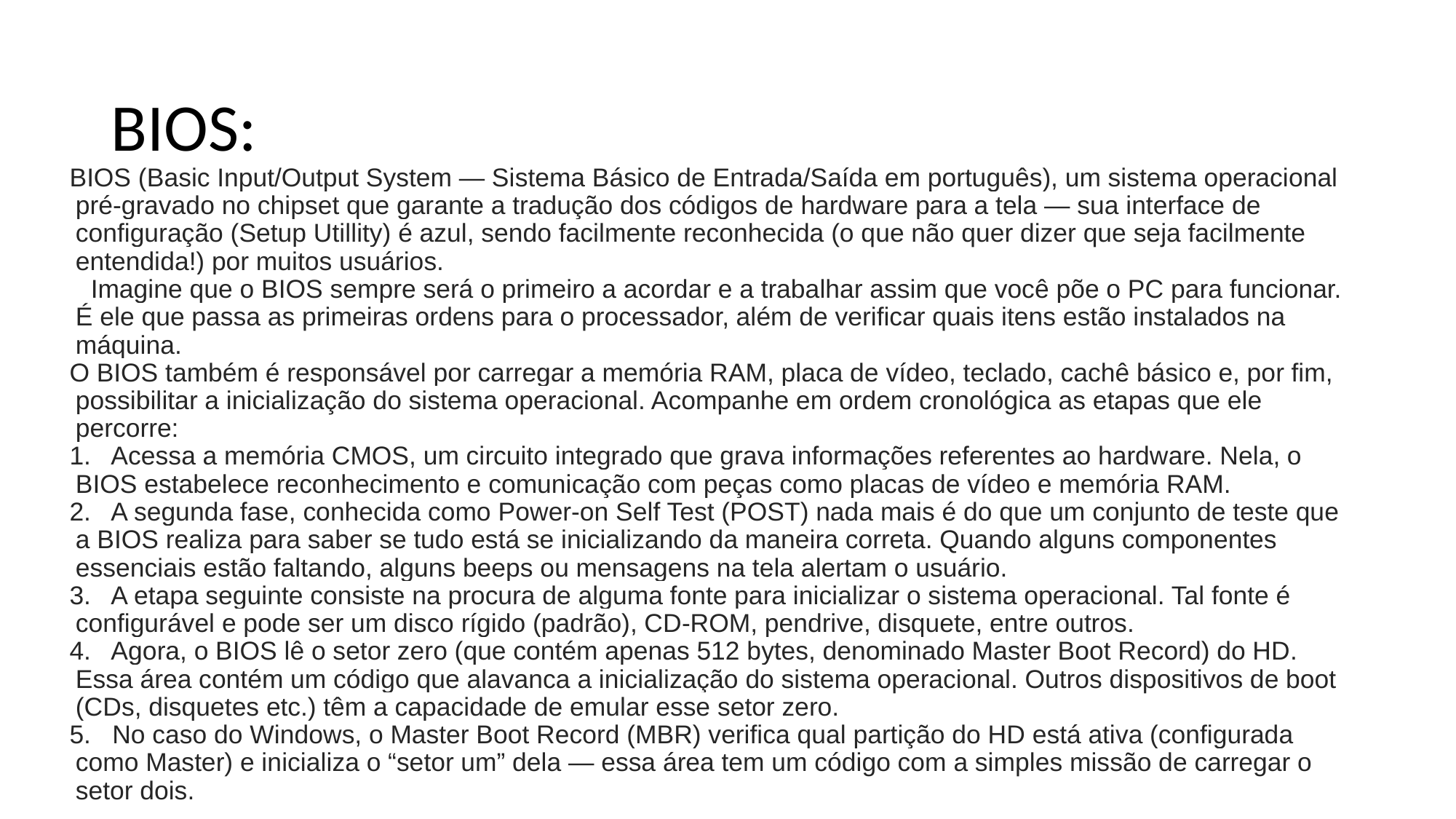

# BIOS:
BIOS (Basic Input/Output System — Sistema Básico de Entrada/Saída em português), um sistema operacional pré-gravado no chipset que garante a tradução dos códigos de hardware para a tela — sua interface de configuração (Setup Utillity) é azul, sendo facilmente reconhecida (o que não quer dizer que seja facilmente entendida!) por muitos usuários.
   Imagine que o BIOS sempre será o primeiro a acordar e a trabalhar assim que você põe o PC para funcionar. É ele que passa as primeiras ordens para o processador, além de verificar quais itens estão instalados na máquina.
O BIOS também é responsável por carregar a memória RAM, placa de vídeo, teclado, cachê básico e, por fim, possibilitar a inicialização do sistema operacional. Acompanhe em ordem cronológica as etapas que ele percorre:
1.   Acessa a memória CMOS, um circuito integrado que grava informações referentes ao hardware. Nela, o BIOS estabelece reconhecimento e comunicação com peças como placas de vídeo e memória RAM.
2.   A segunda fase, conhecida como Power-on Self Test (POST) nada mais é do que um conjunto de teste que a BIOS realiza para saber se tudo está se inicializando da maneira correta. Quando alguns componentes essenciais estão faltando, alguns beeps ou mensagens na tela alertam o usuário.
3.   A etapa seguinte consiste na procura de alguma fonte para inicializar o sistema operacional. Tal fonte é configurável e pode ser um disco rígido (padrão), CD-ROM, pendrive, disquete, entre outros.
4.   Agora, o BIOS lê o setor zero (que contém apenas 512 bytes, denominado Master Boot Record) do HD. Essa área contém um código que alavanca a inicialização do sistema operacional. Outros dispositivos de boot (CDs, disquetes etc.) têm a capacidade de emular esse setor zero.
5.   No caso do Windows, o Master Boot Record (MBR) verifica qual partição do HD está ativa (configurada como Master) e inicializa o “setor um” dela — essa área tem um código com a simples missão de carregar o setor dois.